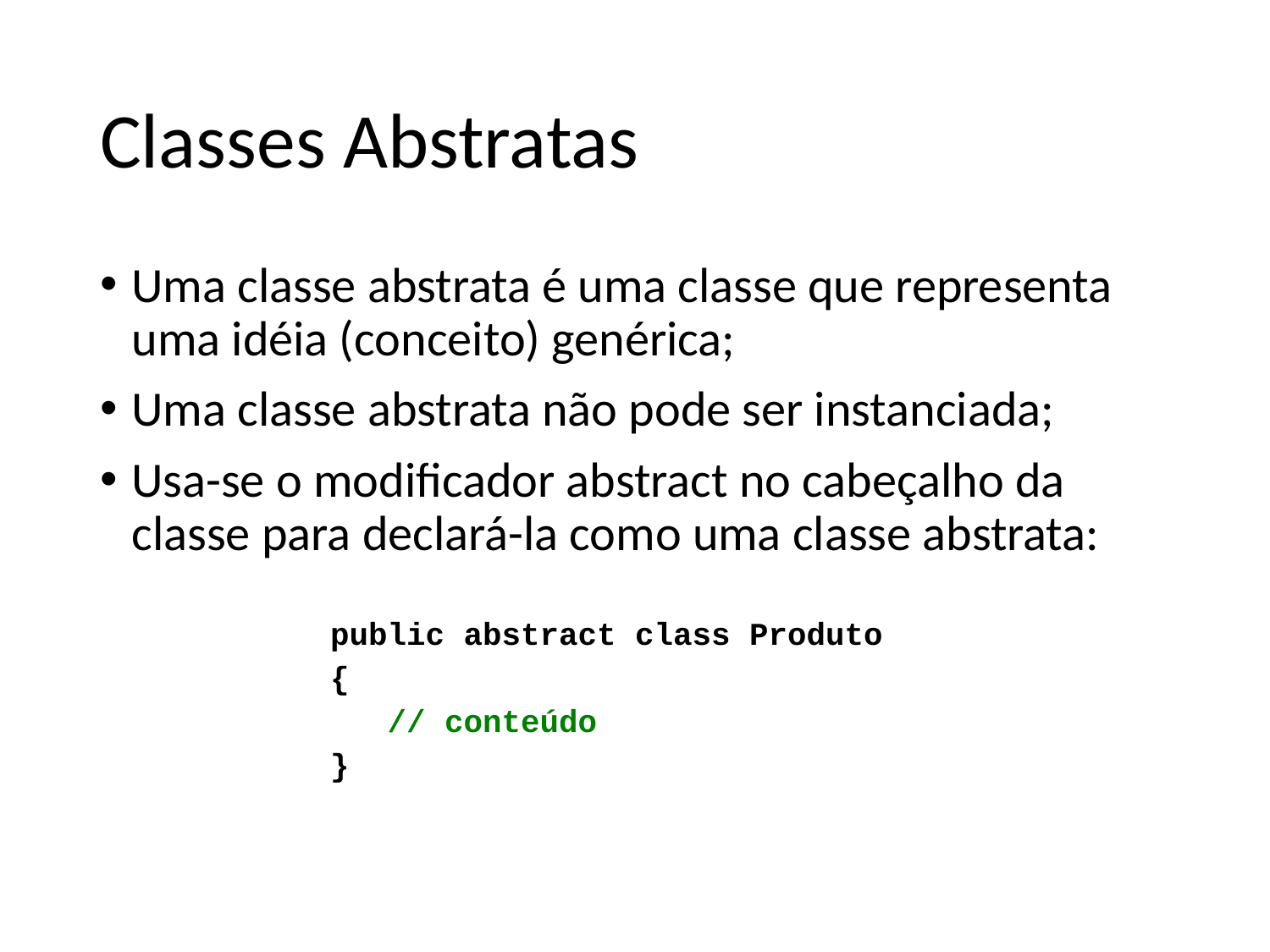

# Classes Abstratas
Uma classe abstrata é uma classe que representa uma idéia (conceito) genérica;
Uma classe abstrata não pode ser instanciada;
Usa-se o modificador abstract no cabeçalho da classe para declará-la como uma classe abstrata:
public abstract class Produto
{
   // conteúdo
}